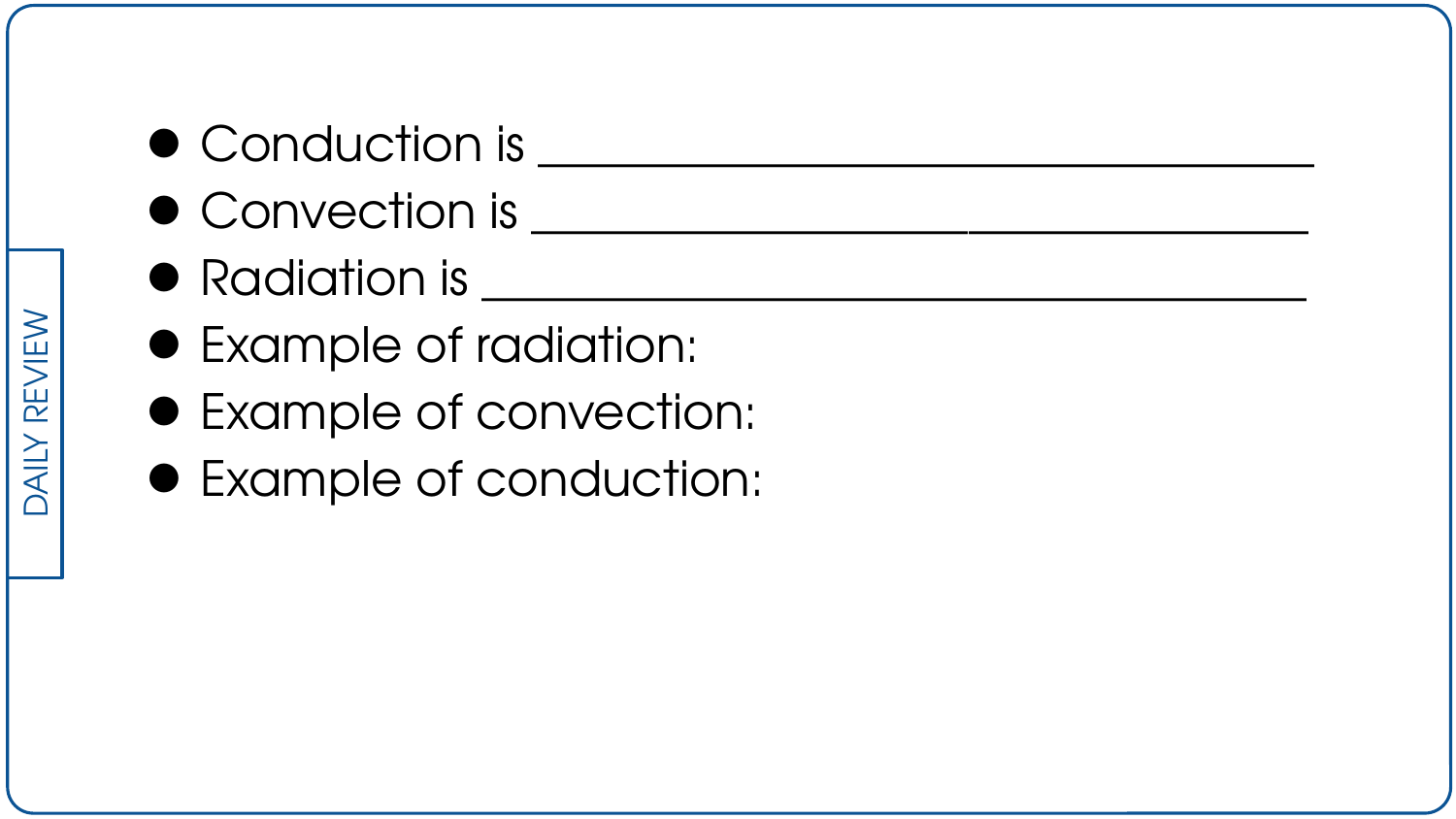

Conduction is ________________________________
Convection is ________________________________
Radiation is __________________________________
Example of radiation:
Example of convection:
Example of conduction: